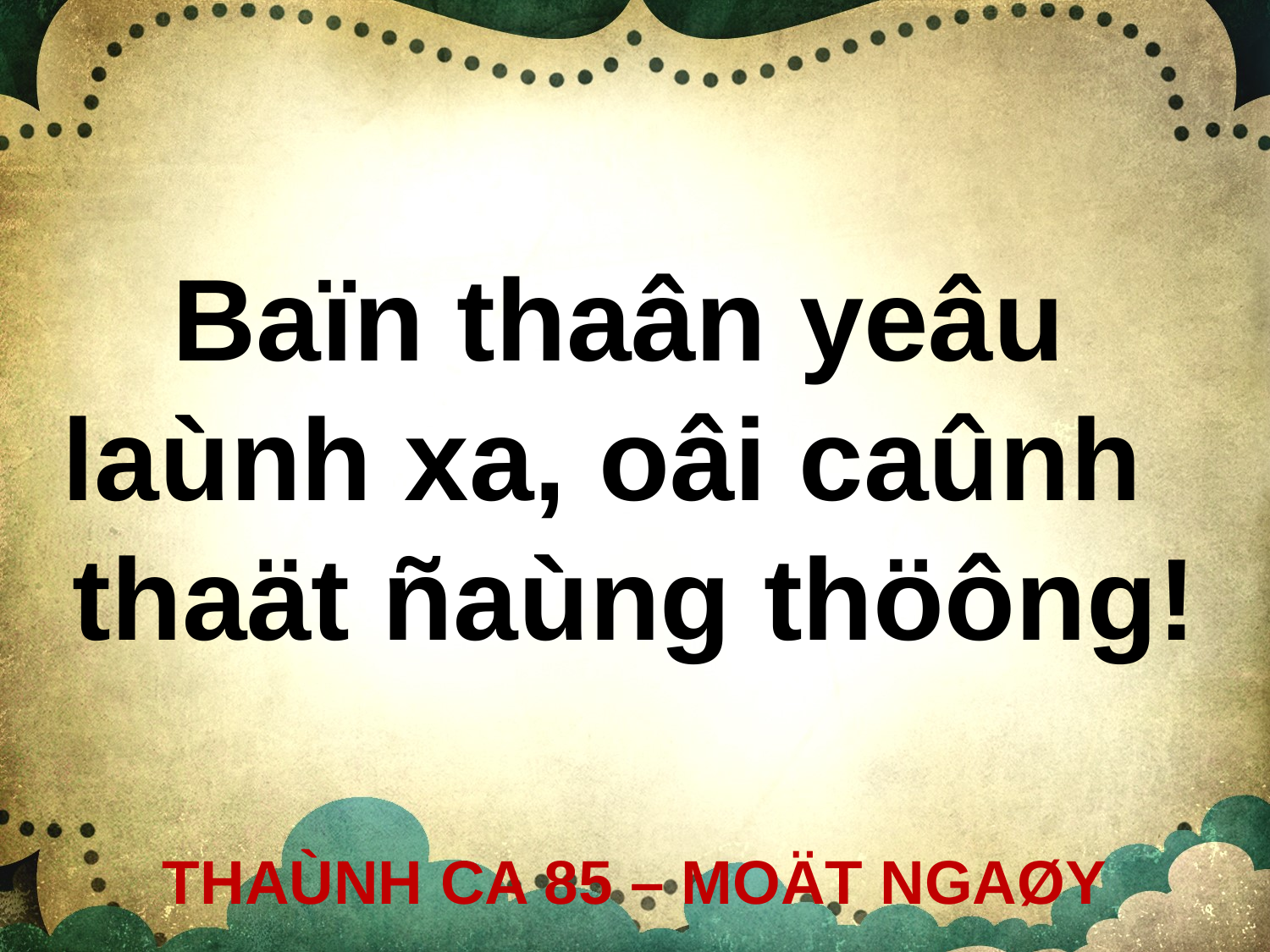

Baïn thaân yeâu
laùnh xa, oâi caûnh
thaät ñaùng thöông!
THAÙNH CA 85 – MOÄT NGAØY